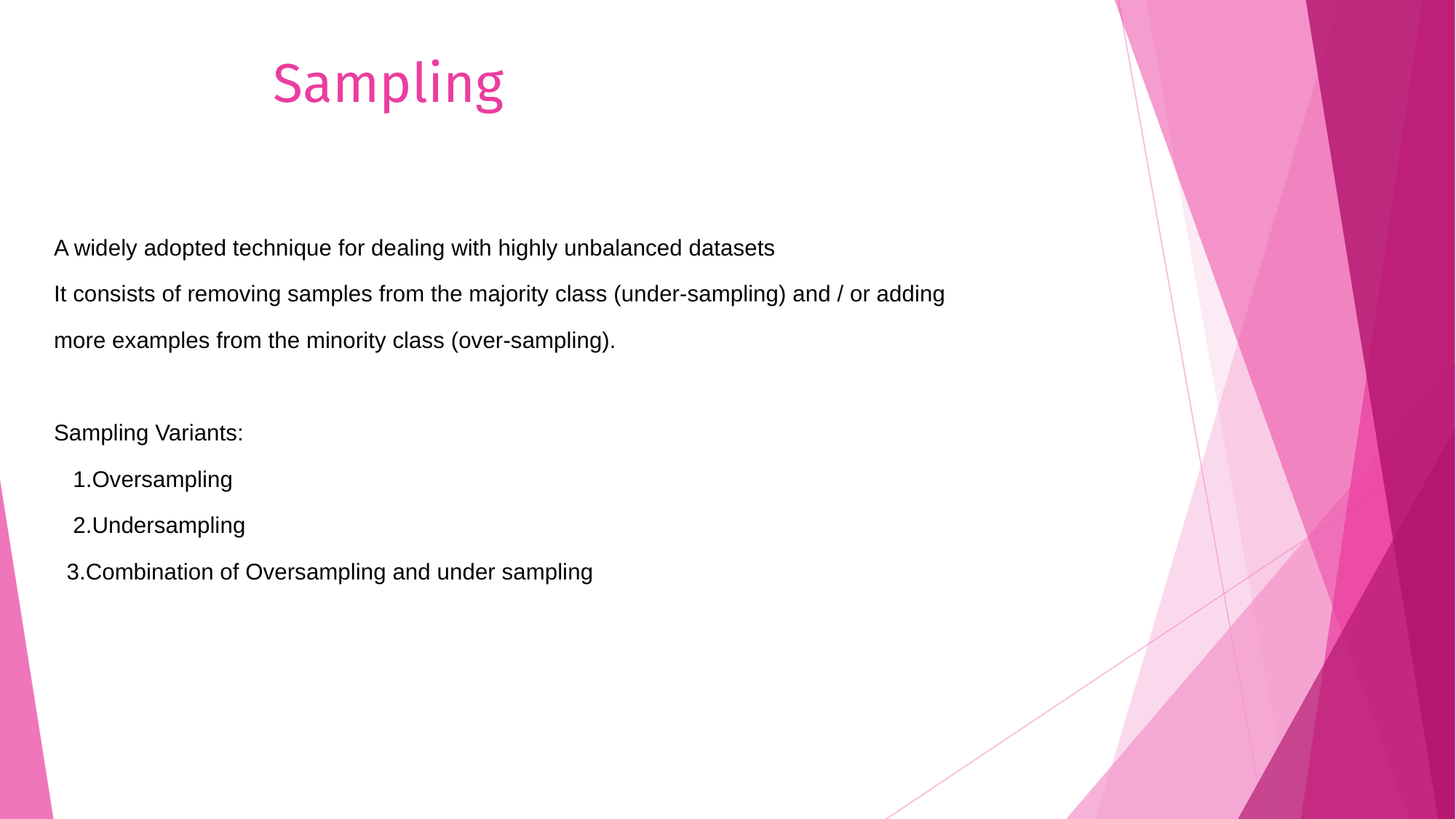

Sampling

A widely adopted technique for dealing with highly unbalanced datasets
It consists of removing samples from the majority class (under-sampling) and / or adding more examples from the minority class (over-sampling).

Sampling Variants:
   1.Oversampling
   2.Undersampling
  3.Combination of Oversampling and under sampling